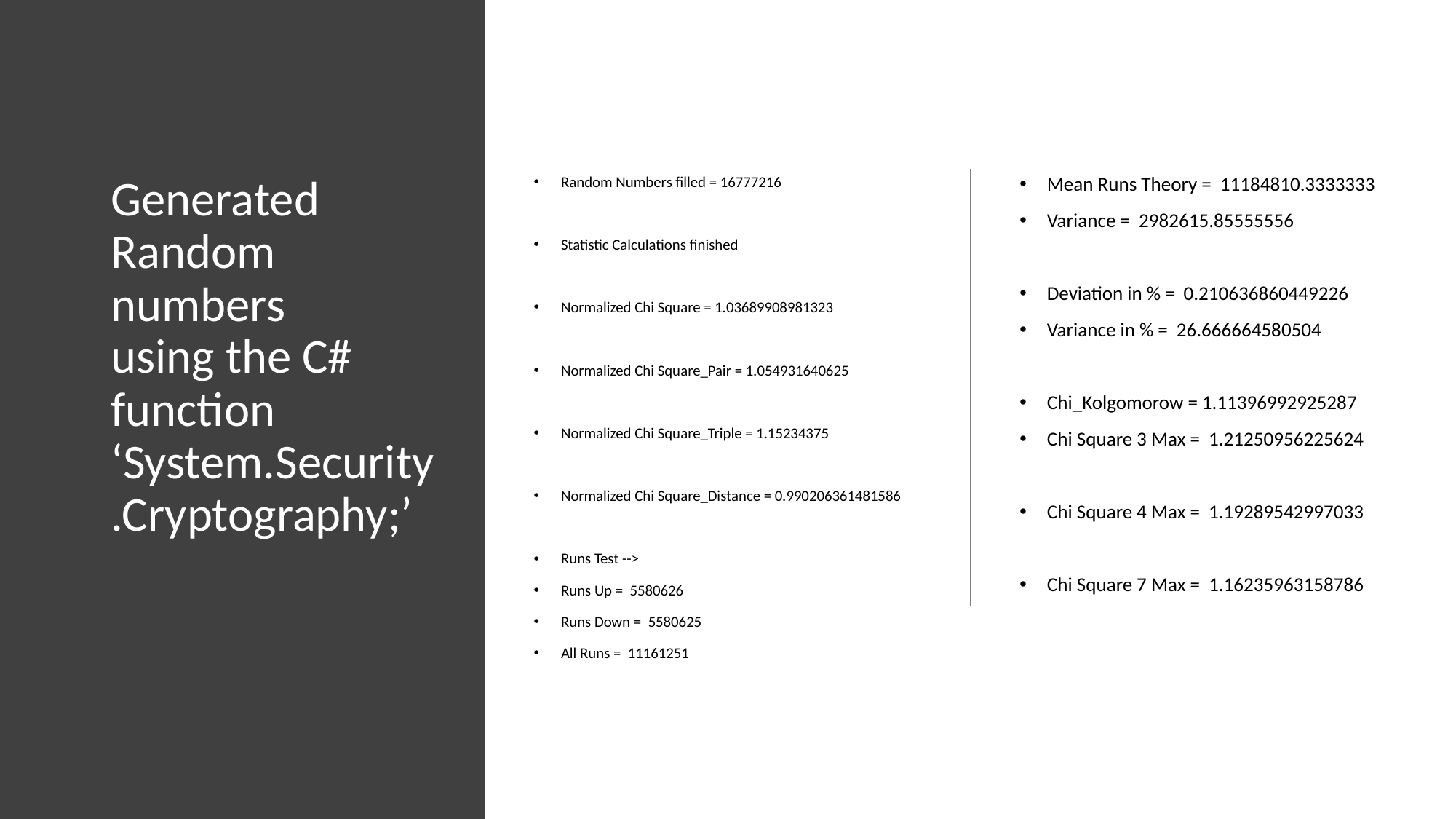

# Generated Random numbers using the C# function ‘System.Security.Cryptography;’
Random Numbers filled = 16777216

Statistic Calculations finished

Normalized Chi Square = 1.03689908981323

Normalized Chi Square_Pair = 1.054931640625

Normalized Chi Square_Triple = 1.15234375

Normalized Chi Square_Distance = 0.990206361481586

Runs Test -->
Runs Up =  5580626
Runs Down =  5580625
All Runs =  11161251

Mean Runs Theory =  11184810.3333333
Variance =  2982615.85555556

Deviation in % =  0.210636860449226
Variance in % =  26.666664580504

Chi_Kolgomorow = 1.11396992925287
Chi Square 3 Max =  1.21250956225624

Chi Square 4 Max =  1.19289542997033

Chi Square 7 Max =  1.16235963158786